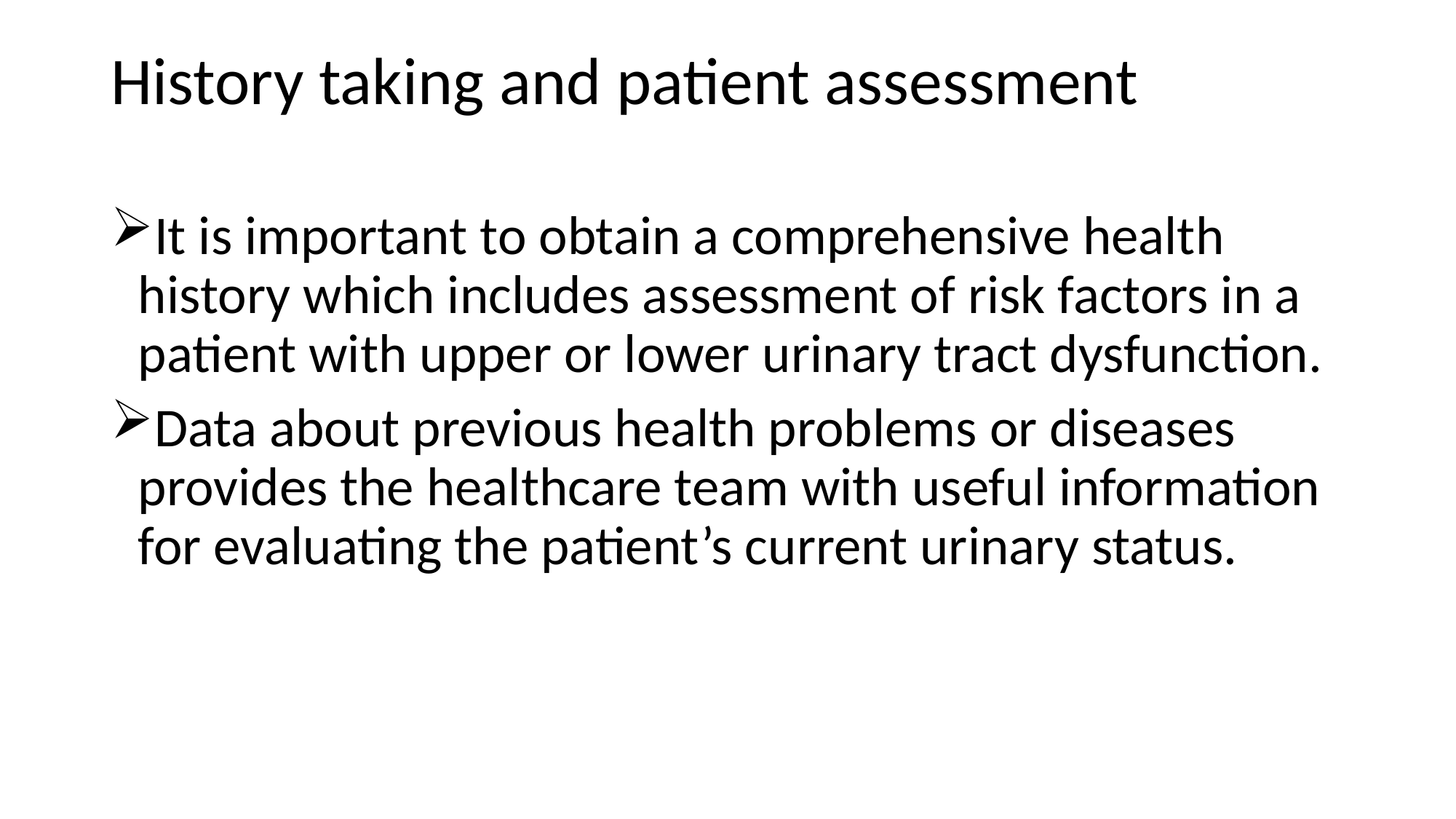

# History taking and patient assessment
It is important to obtain a comprehensive health history which includes assessment of risk factors in a patient with upper or lower urinary tract dysfunction.
Data about previous health problems or diseases provides the healthcare team with useful information for evaluating the patient’s current urinary status.